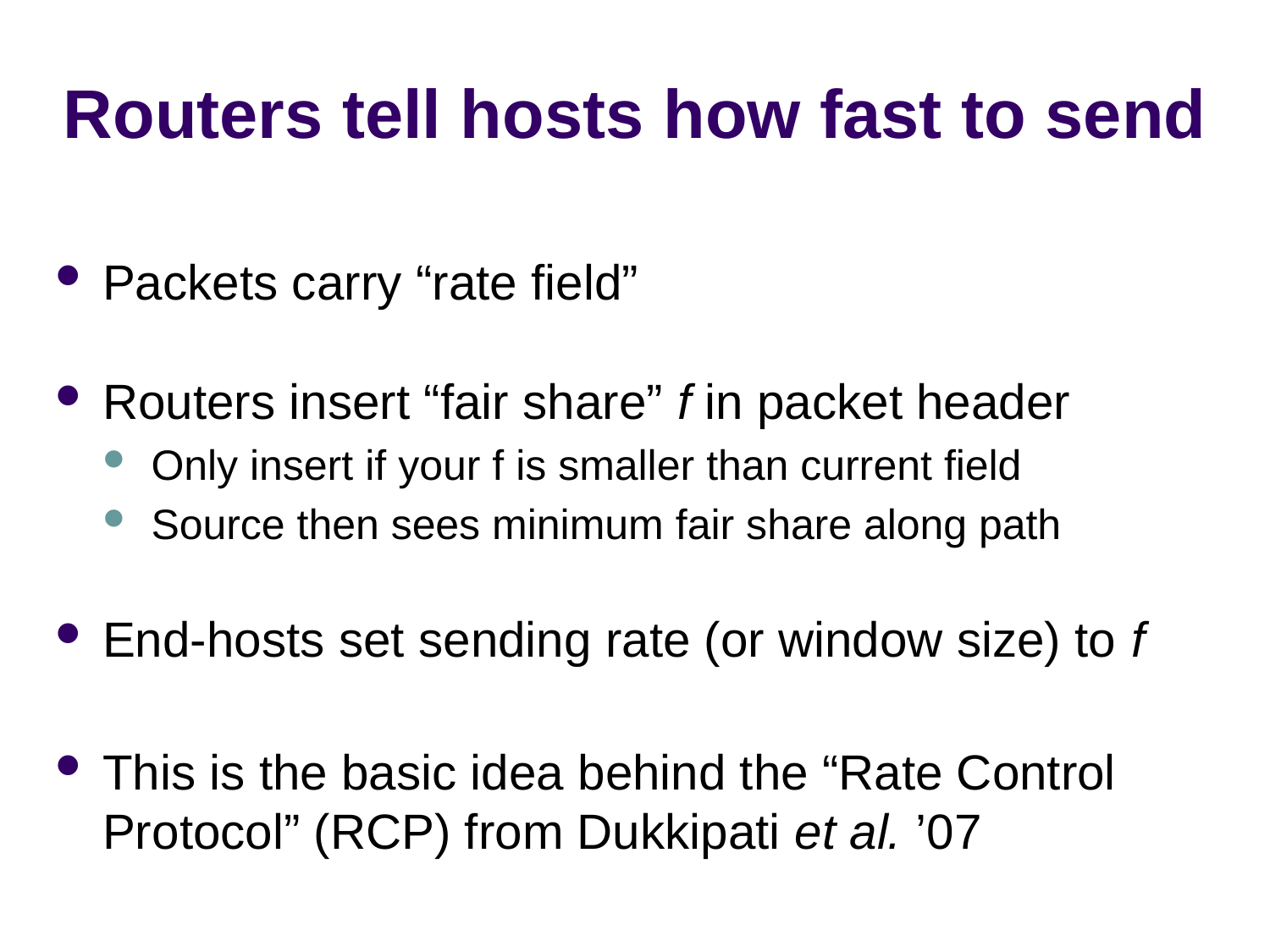

# Routers tell hosts how fast to send
Packets carry “rate field”

Routers insert “fair share” f in packet header
Only insert if your f is smaller than current field
Source then sees minimum fair share along path

End-hosts set sending rate (or window size) to f

This is the basic idea behind the “Rate Control Protocol” (RCP) from Dukkipati et al. ’07